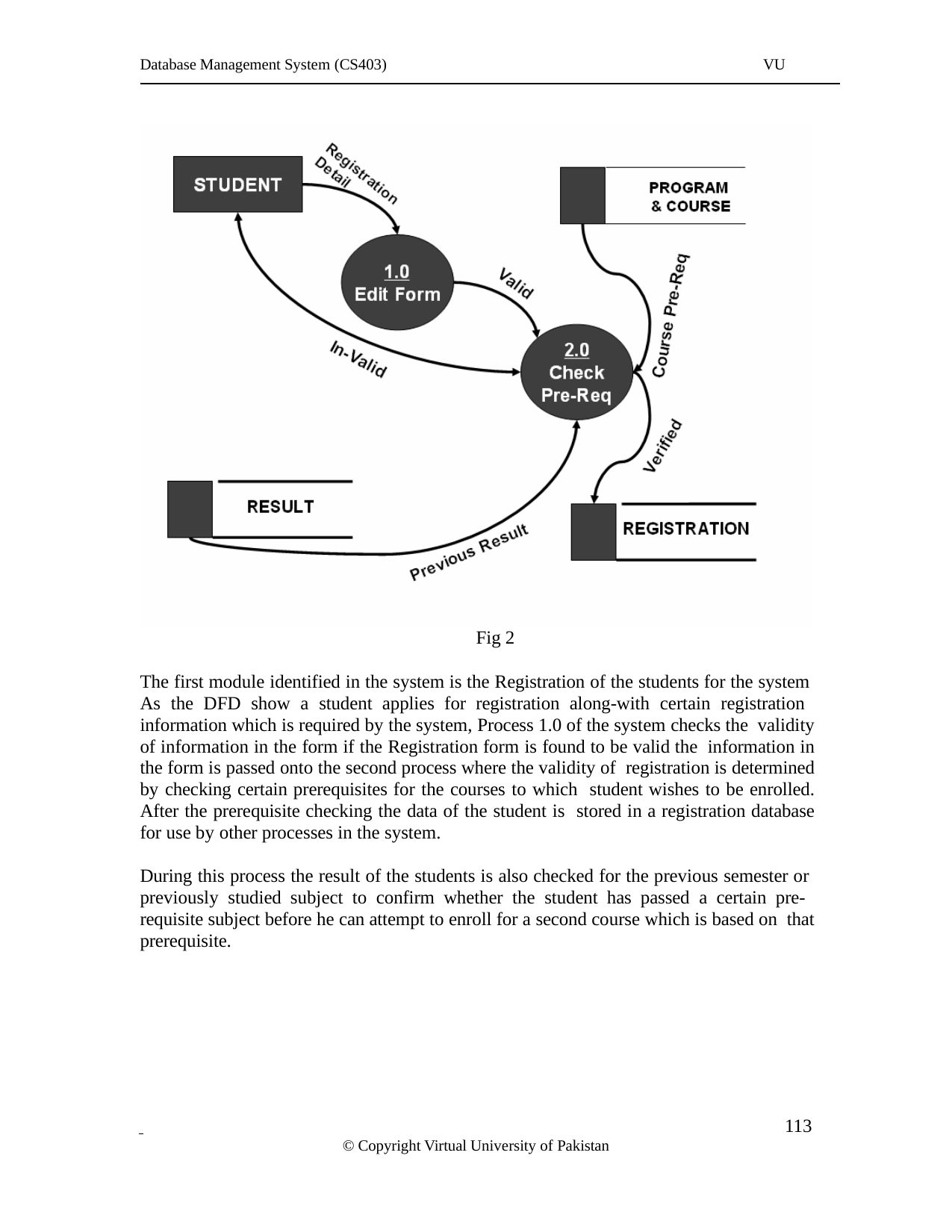

Database Management System (CS403)
VU

Fig 2

The first module identified in the system is the Registration of the students for the system  As the DFD show a student applies for registration along-with certain registration  information which is required by the system, Process 1.0 of the system checks the  validity of information in the form if the Registration form is found to be valid the  information in the form is passed onto the second process where the validity of  registration is determined by checking certain prerequisites for the courses to which  student wishes to be enrolled. After the prerequisite checking the data of the student is  stored in a registration database for use by other processes in the system.

During this process the result of the students is also checked for the previous semester or  previously studied subject to confirm whether the student has passed a certain pre-  requisite subject before he can attempt to enroll for a second course which is based on  that prerequisite.
 	113
© Copyright Virtual University of Pakistan